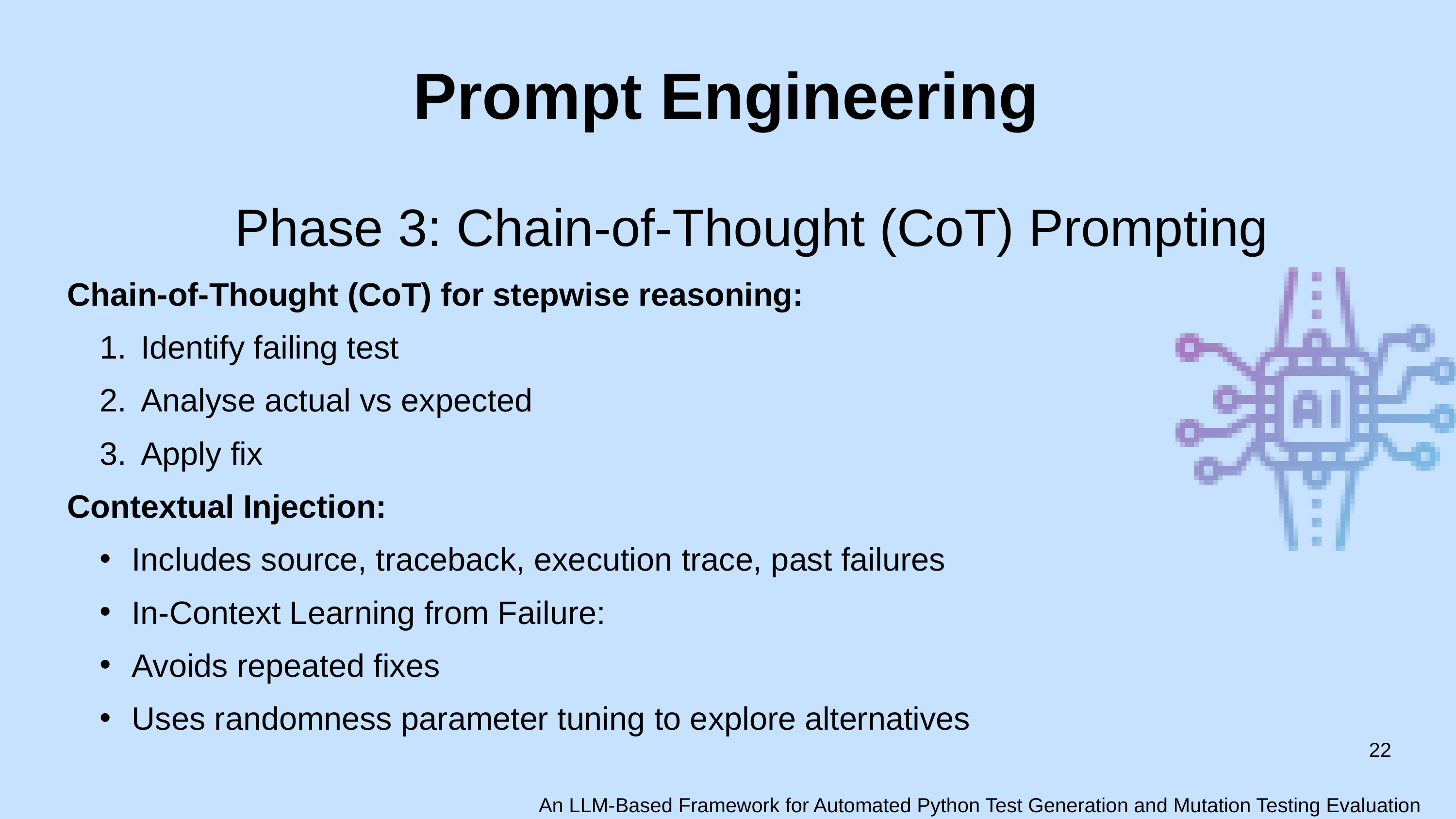

Prompt Engineering
Phase 3: Chain-of-Thought (CoT) Prompting
Chain-of-Thought (CoT) for stepwise reasoning:
 Identify failing test
 Analyse actual vs expected
 Apply fix
Contextual Injection:
Includes source, traceback, execution trace, past failures
In-Context Learning from Failure:
Avoids repeated fixes
Uses randomness parameter tuning to explore alternatives

22
An LLM-Based Framework for Automated Python Test Generation and Mutation Testing Evaluation